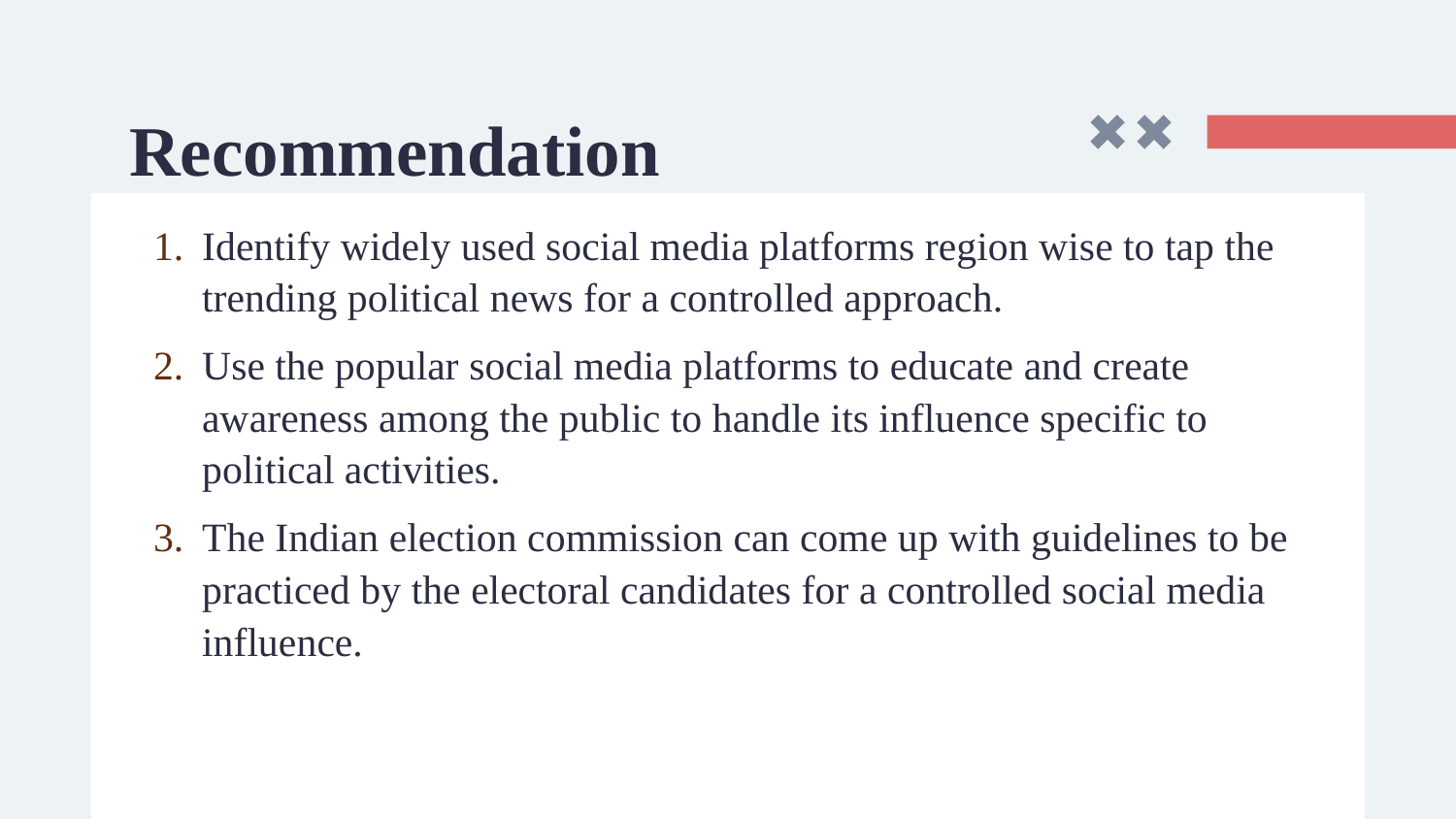

# Recommendation
Identify widely used social media platforms region wise to tap the trending political news for a controlled approach.
Use the popular social media platforms to educate and create awareness among the public to handle its influence specific to political activities.
The Indian election commission can come up with guidelines to be practiced by the electoral candidates for a controlled social media influence.